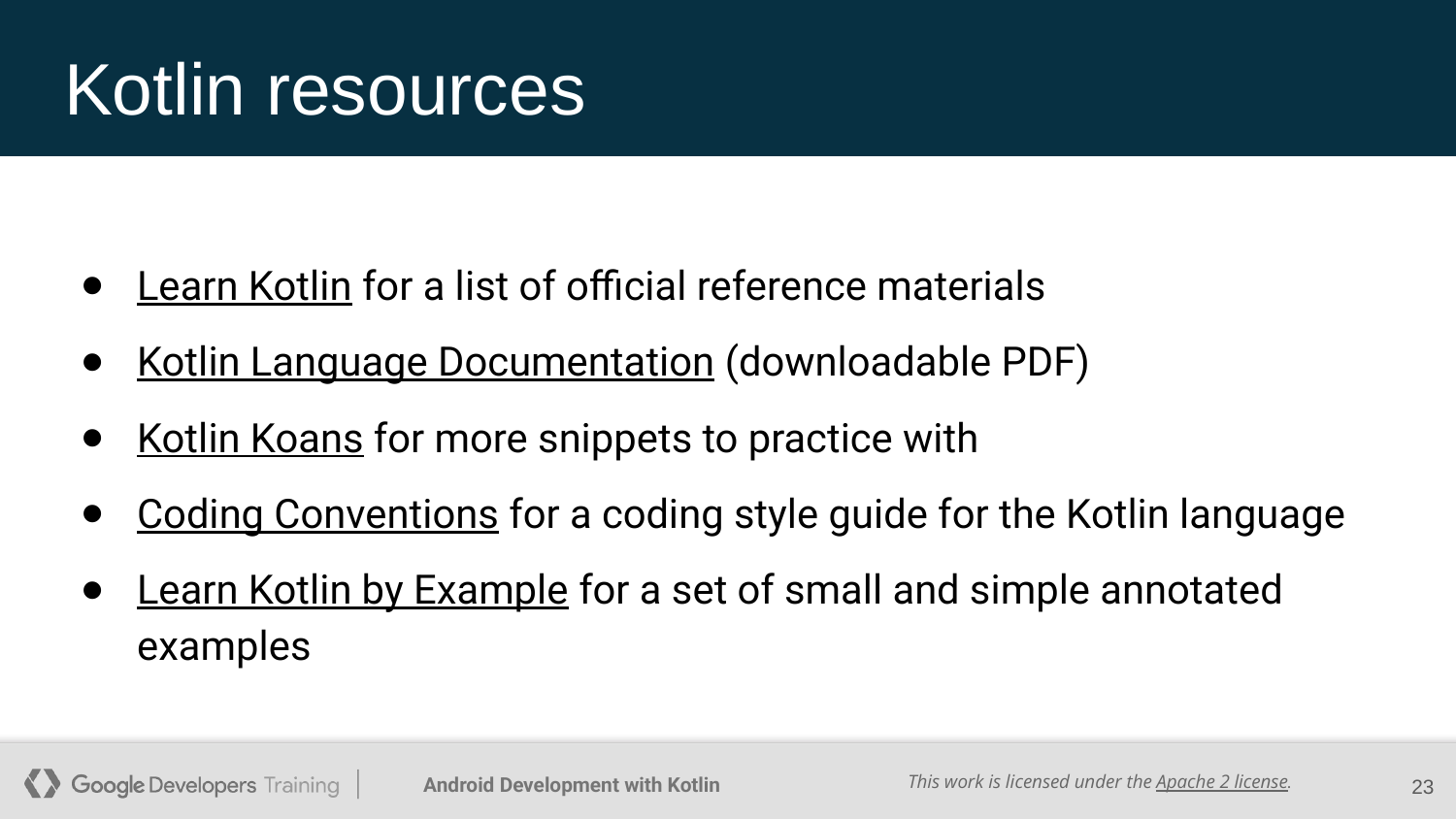

# Kotlin resources
Learn Kotlin for a list of official reference materials
Kotlin Language Documentation (downloadable PDF)
Kotlin Koans for more snippets to practice with
Coding Conventions for a coding style guide for the Kotlin language
Learn Kotlin by Example for a set of small and simple annotated examples
23